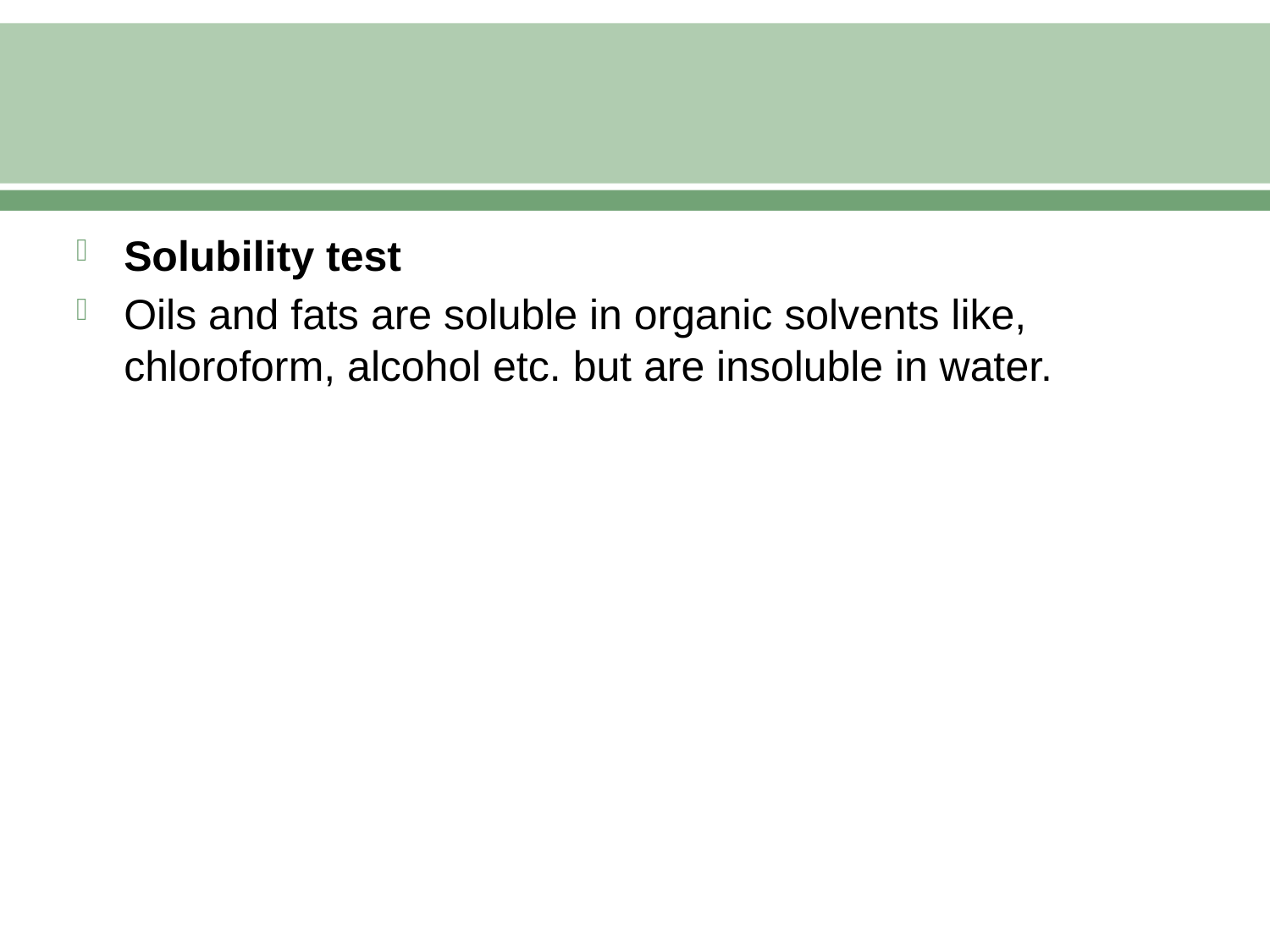

#
Solubility test
Oils and fats are soluble in organic solvents like, chloroform, alcohol etc. but are insoluble in water.